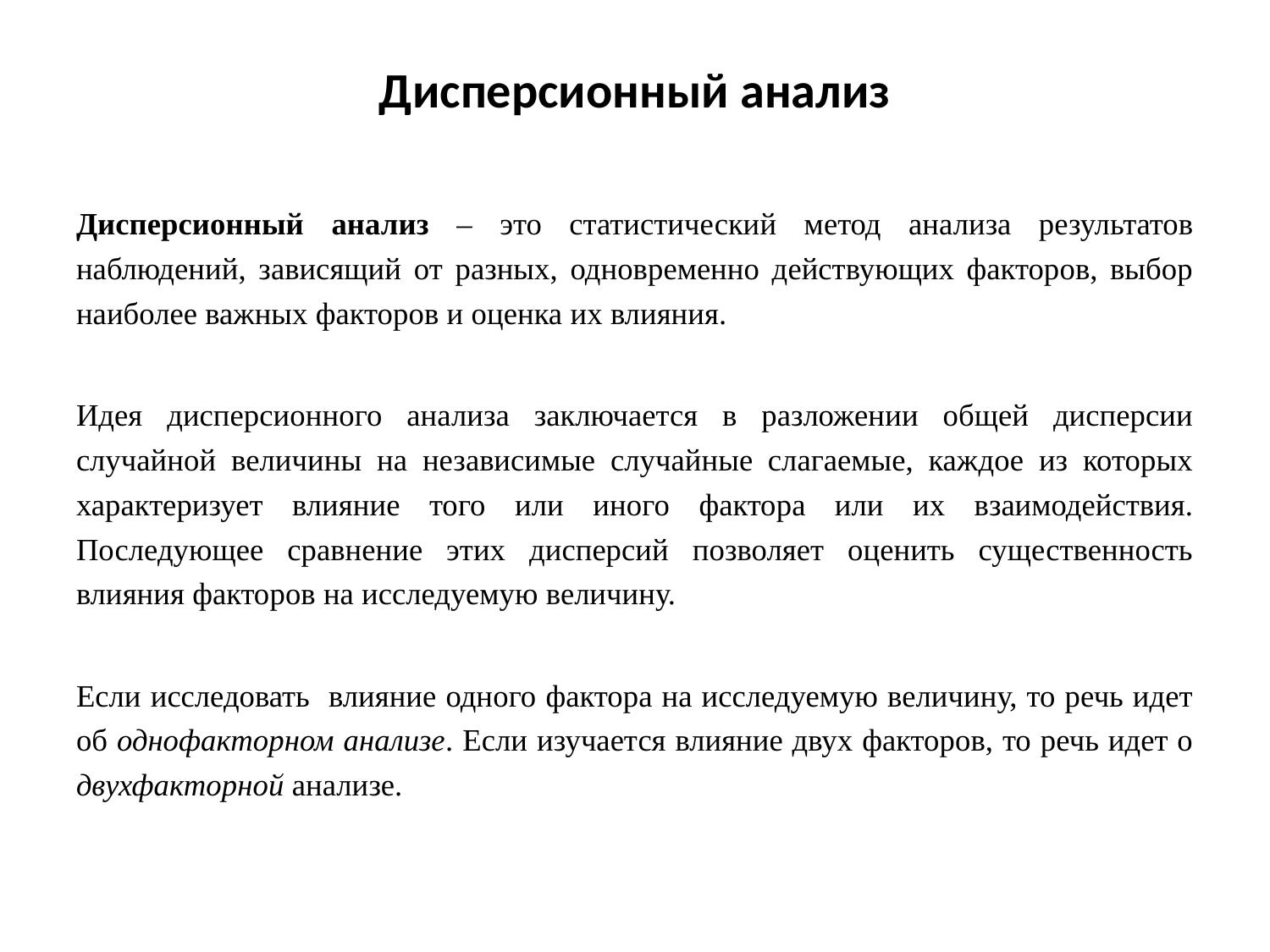

# Дисперсионный анализ
Дисперсионный анализ – это статистический метод анализа результатов наблюдений, зависящий от разных, одновременно действующих факторов, выбор наиболее важных факторов и оценка их влияния.

Идея дисперсионного анализа заключается в разложении общей дисперсии случайной величины на независимые случайные слагаемые, каждое из которых характеризует влияние того или иного фактора или их взаимодействия. Последующее сравнение этих дисперсий позволяет оценить существенность влияния факторов на исследуемую величину.

Если исследовать  влияние одного фактора на исследуемую величину, то речь идет об однофакторном анализе. Если изучается влияние двух факторов, то речь идет о двухфакторной анализе.